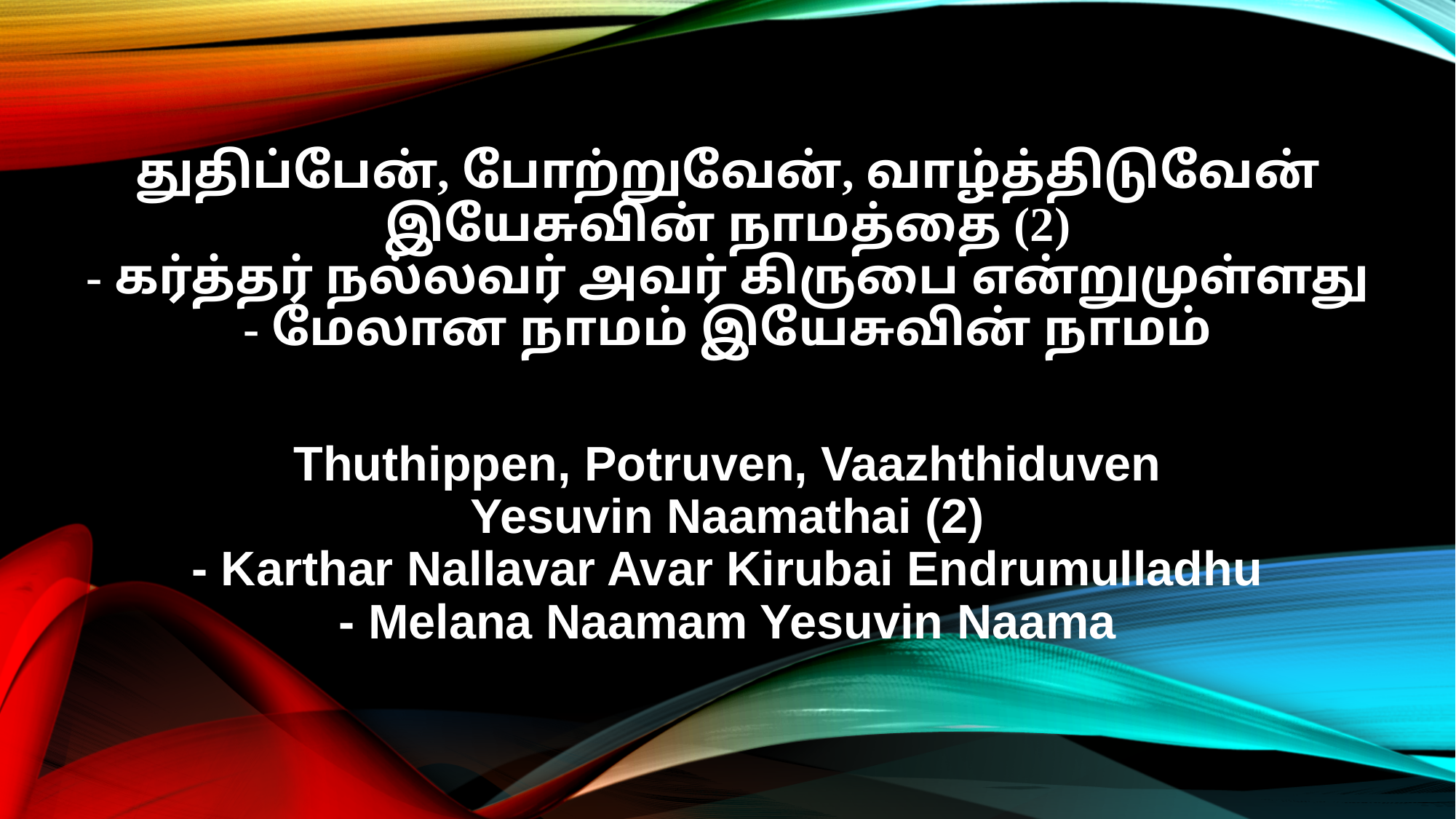

துதிப்பேன், போற்றுவேன், வாழ்த்திடுவேன்
இயேசுவின் நாமத்தை (2)
- கர்த்தர் நல்லவர் அவர் கிருபை என்றுமுள்ளது
- மேலான நாமம் இயேசுவின் நாமம்

Thuthippen, Potruven, Vaazhthiduven
Yesuvin Naamathai (2)
- Karthar Nallavar Avar Kirubai Endrumulladhu
- Melana Naamam Yesuvin Naama